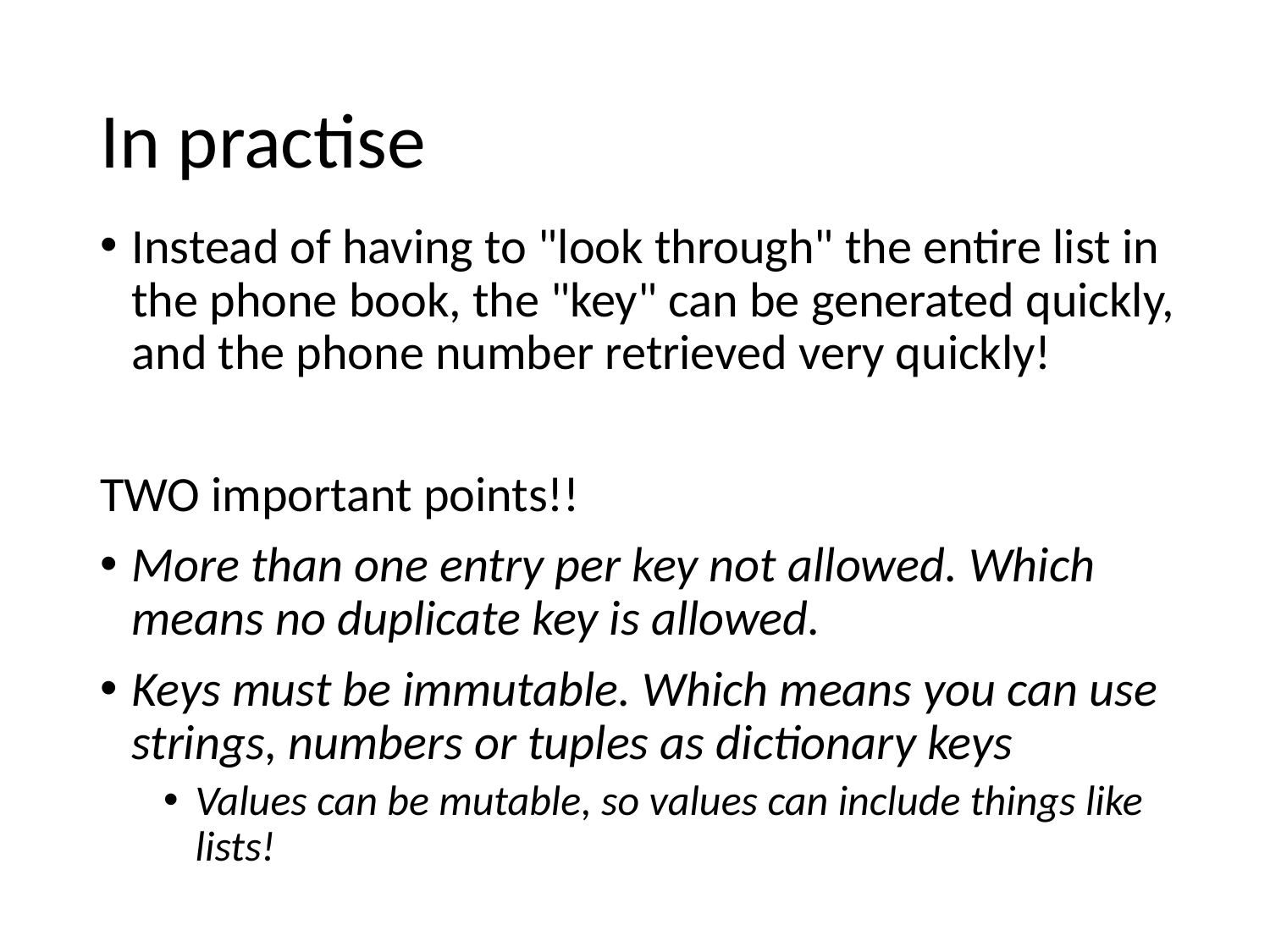

# In practise
Instead of having to "look through" the entire list in the phone book, the "key" can be generated quickly, and the phone number retrieved very quickly!

TWO important points!!
More than one entry per key not allowed. Which means no duplicate key is allowed.
Keys must be immutable. Which means you can use strings, numbers or tuples as dictionary keys
Values can be mutable, so values can include things like lists!